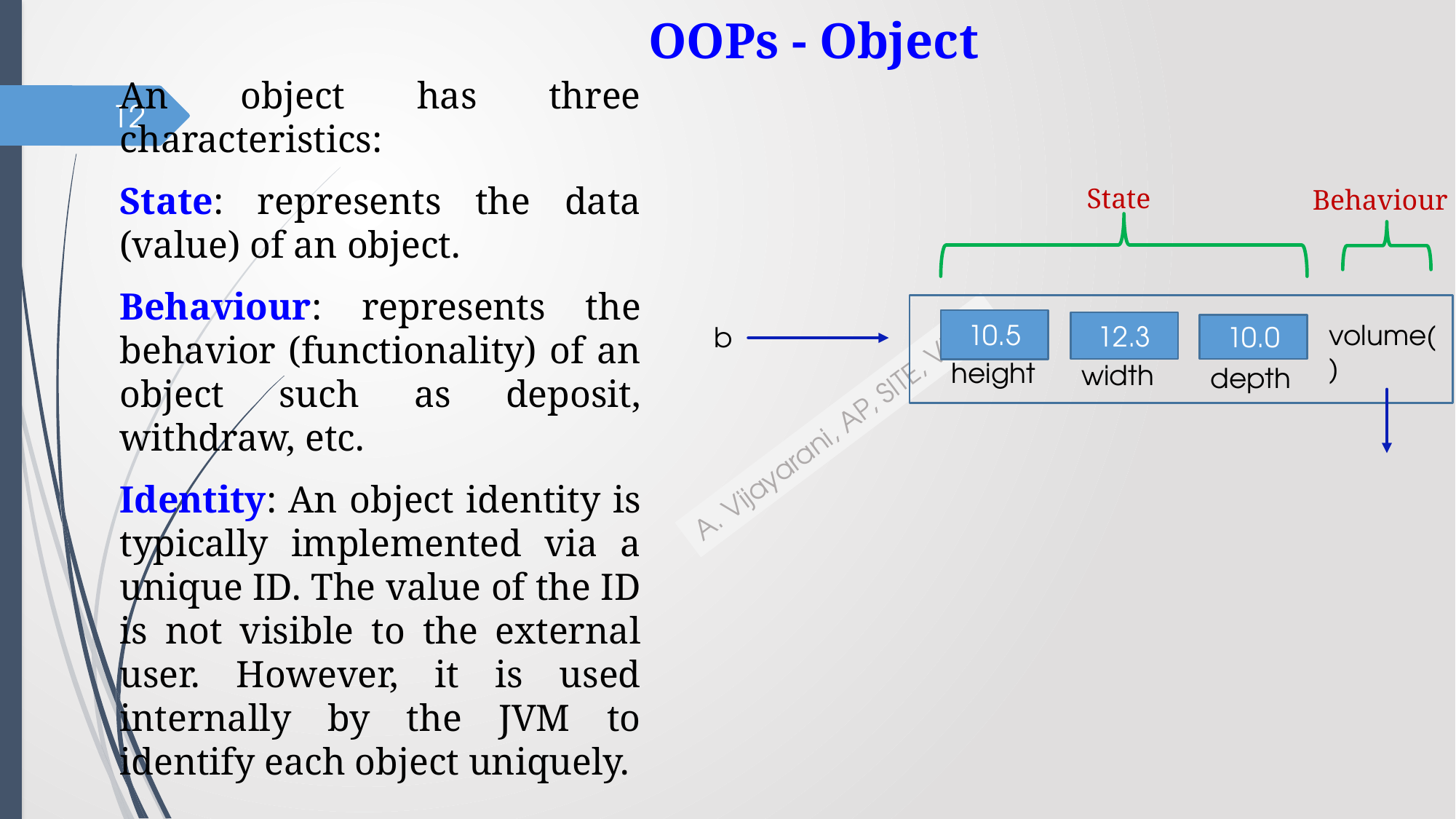

# OOPs - Object

An object has three characteristics:
State: represents the data (value) of an object.
Behaviour: represents the behavior (functionality) of an object such as deposit, withdraw, etc.
Identity: An object identity is typically implemented via a unique ID. The value of the ID is not visible to the external user. However, it is used internally by the JVM to identify each object uniquely.
12
State
Behaviour

10.5
12.3
volume()
10.0
b
height
width
depth